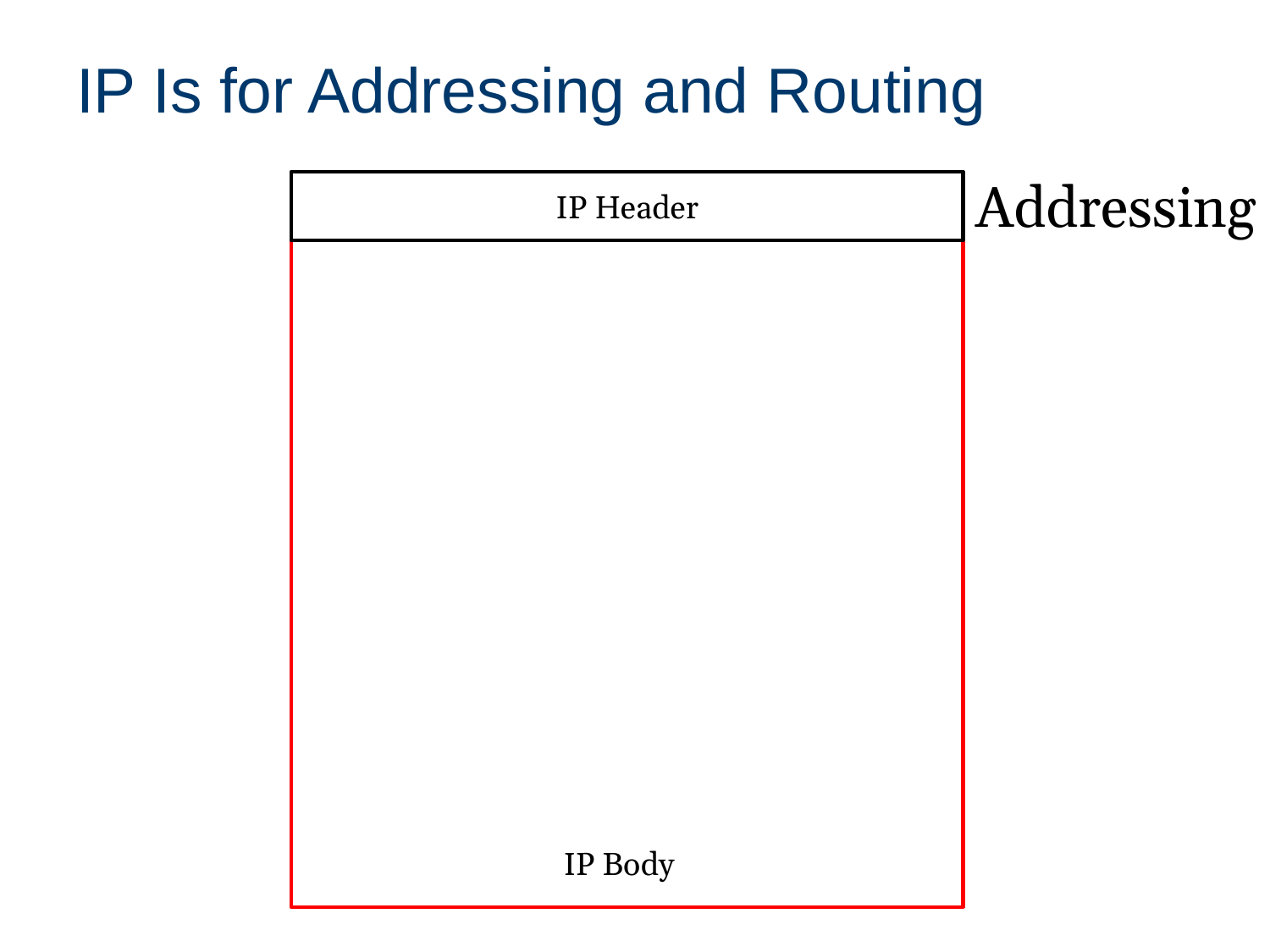

IP Is for Addressing and Routing
Addressing
IP Header

IP Body